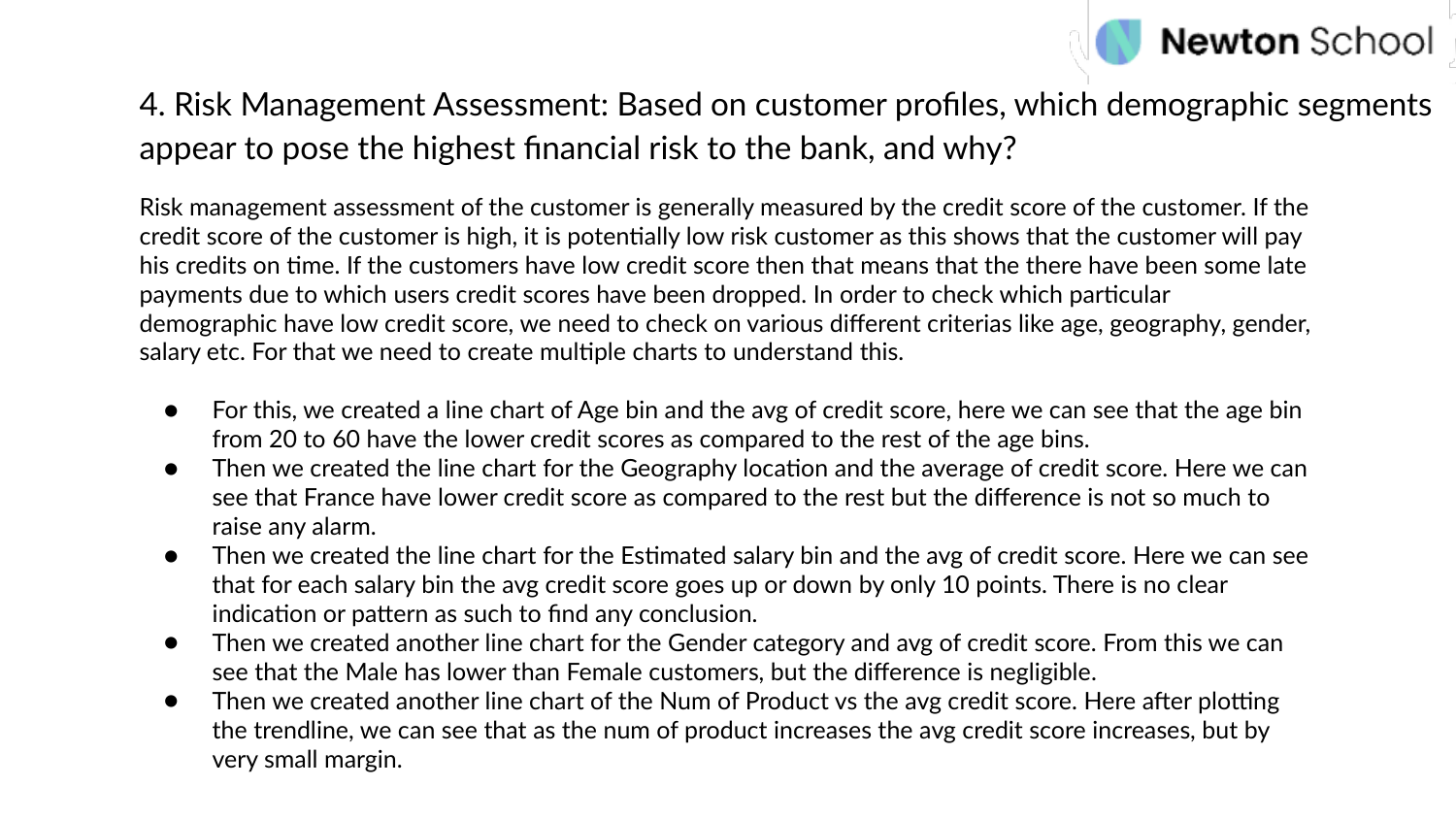

4. Risk Management Assessment: Based on customer profiles, which demographic segments appear to pose the highest financial risk to the bank, and why?
Risk management assessment of the customer is generally measured by the credit score of the customer. If the credit score of the customer is high, it is potentially low risk customer as this shows that the customer will pay his credits on time. If the customers have low credit score then that means that the there have been some late payments due to which users credit scores have been dropped. In order to check which particular demographic have low credit score, we need to check on various different criterias like age, geography, gender, salary etc. For that we need to create multiple charts to understand this.

For this, we created a line chart of Age bin and the avg of credit score, here we can see that the age bin from 20 to 60 have the lower credit scores as compared to the rest of the age bins.
Then we created the line chart for the Geography location and the average of credit score. Here we can see that France have lower credit score as compared to the rest but the difference is not so much to raise any alarm.
Then we created the line chart for the Estimated salary bin and the avg of credit score. Here we can see that for each salary bin the avg credit score goes up or down by only 10 points. There is no clear indication or pattern as such to find any conclusion.
Then we created another line chart for the Gender category and avg of credit score. From this we can see that the Male has lower than Female customers, but the difference is negligible.
Then we created another line chart of the Num of Product vs the avg credit score. Here after plotting the trendline, we can see that as the num of product increases the avg credit score increases, but by very small margin.